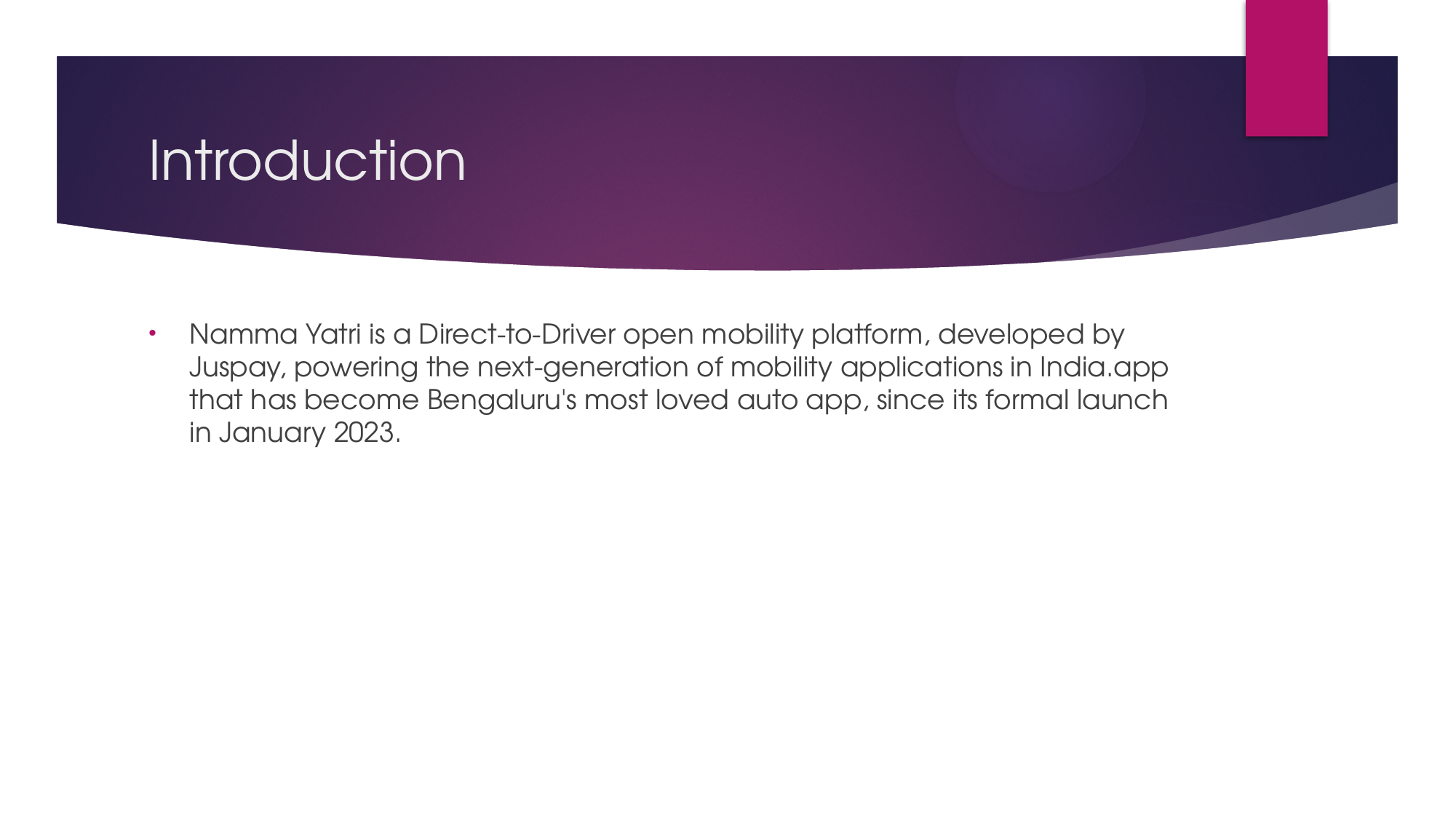

# Introduction
Namma Yatri is a Direct-to-Driver open mobility platform, developed by Juspay, powering the next-generation of mobility applications in India.app that has become Bengaluru's most loved auto app, since its formal launch in January 2023.